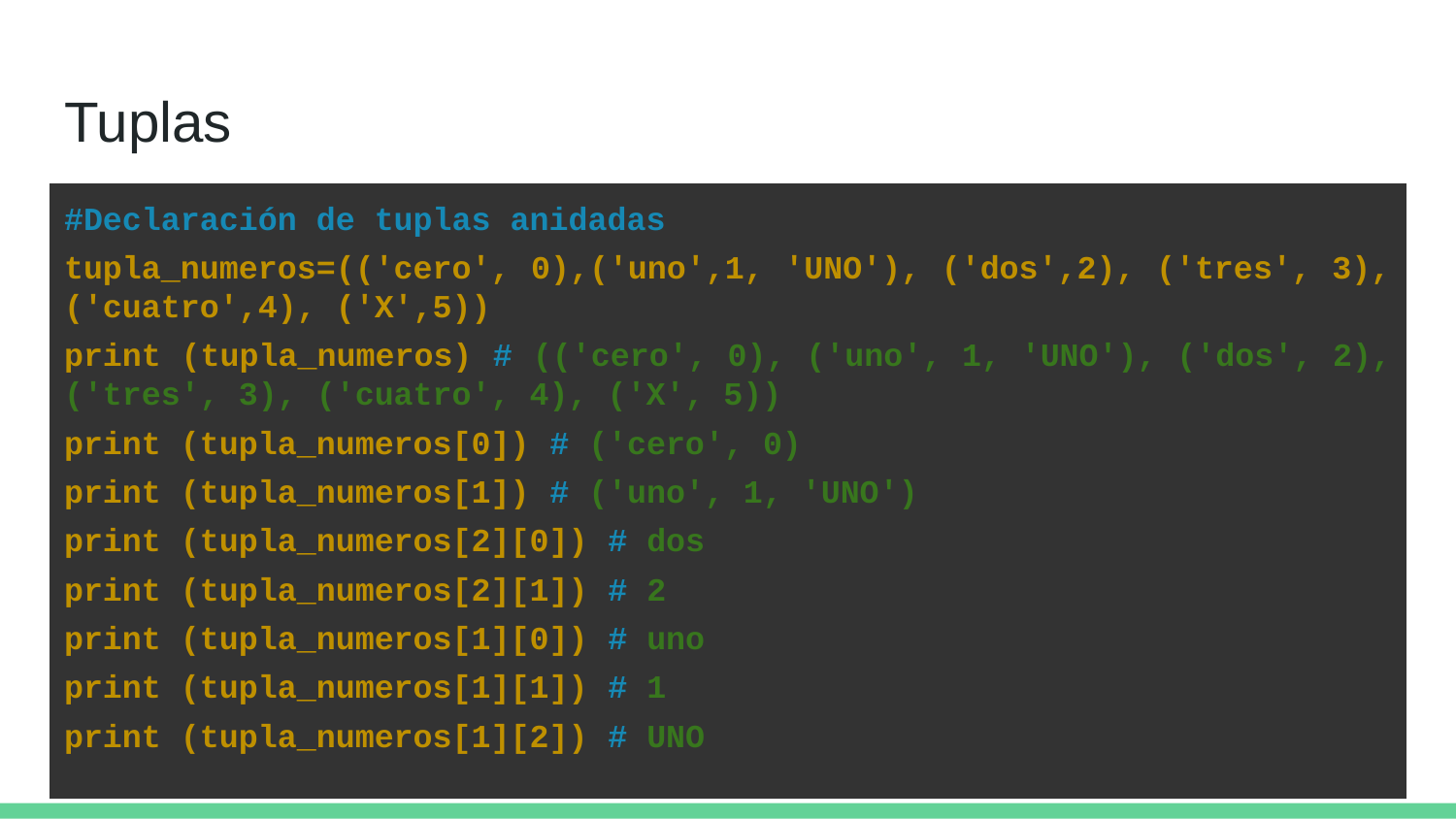

# Tuplas
#Declaración de tuplas anidadas
tupla_numeros=(('cero', 0),('uno',1, 'UNO'), ('dos',2), ('tres', 3), ('cuatro',4), ('X',5))
print (tupla_numeros) # (('cero', 0), ('uno', 1, 'UNO'), ('dos', 2), ('tres', 3), ('cuatro', 4), ('X', 5))
print (tupla_numeros[0]) # ('cero', 0)
print (tupla_numeros[1]) # ('uno', 1, 'UNO')
print (tupla_numeros[2][0]) # dos
print (tupla_numeros[2][1]) # 2
print (tupla_numeros[1][0]) # uno
print (tupla_numeros[1][1]) # 1
print (tupla_numeros[1][2]) # UNO